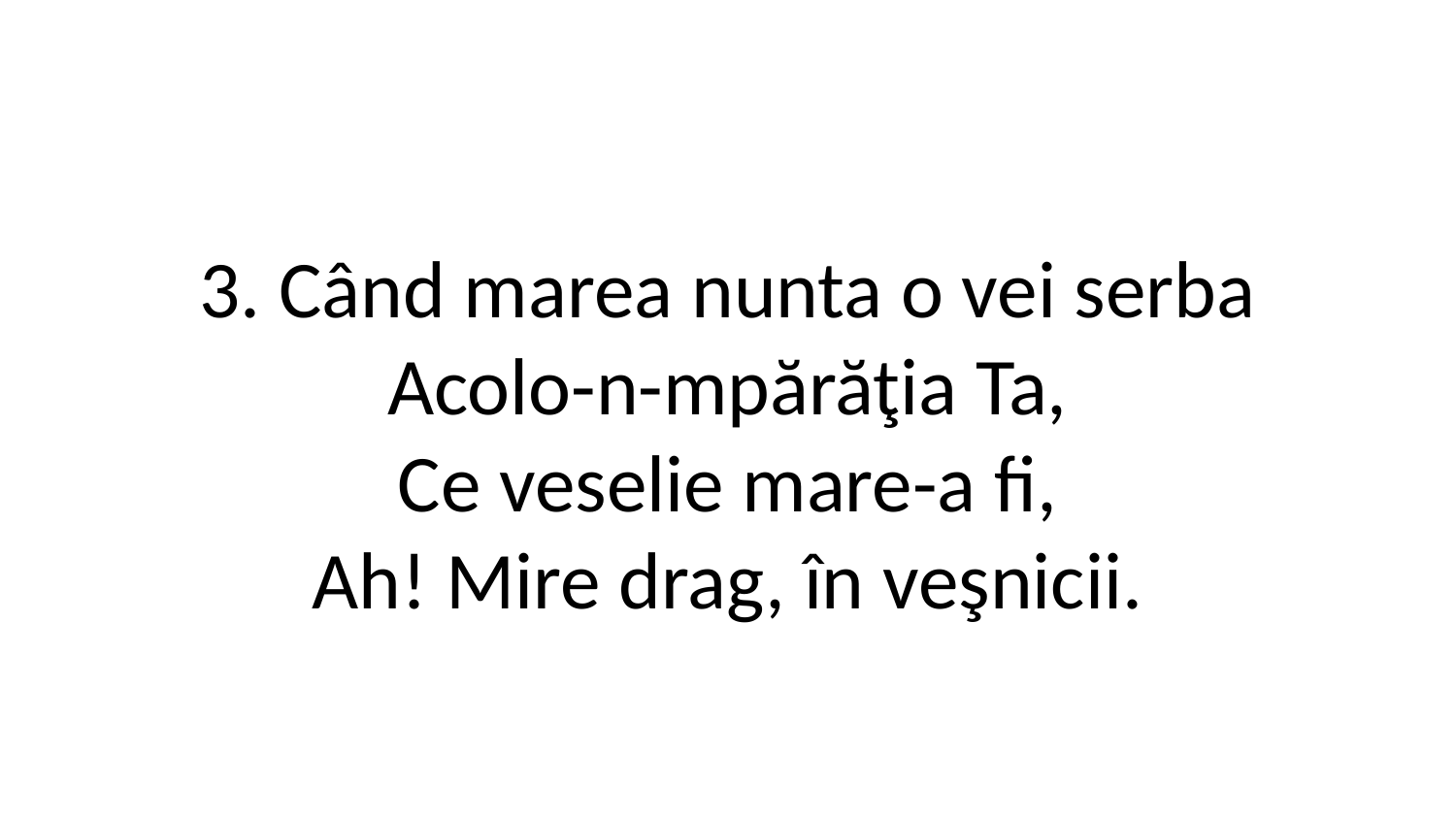

3. Când marea nunta o vei serba
Acolo-n-mpărăţia Ta,
Ce veselie mare-a fi,
Ah! Mire drag, în veşnicii.